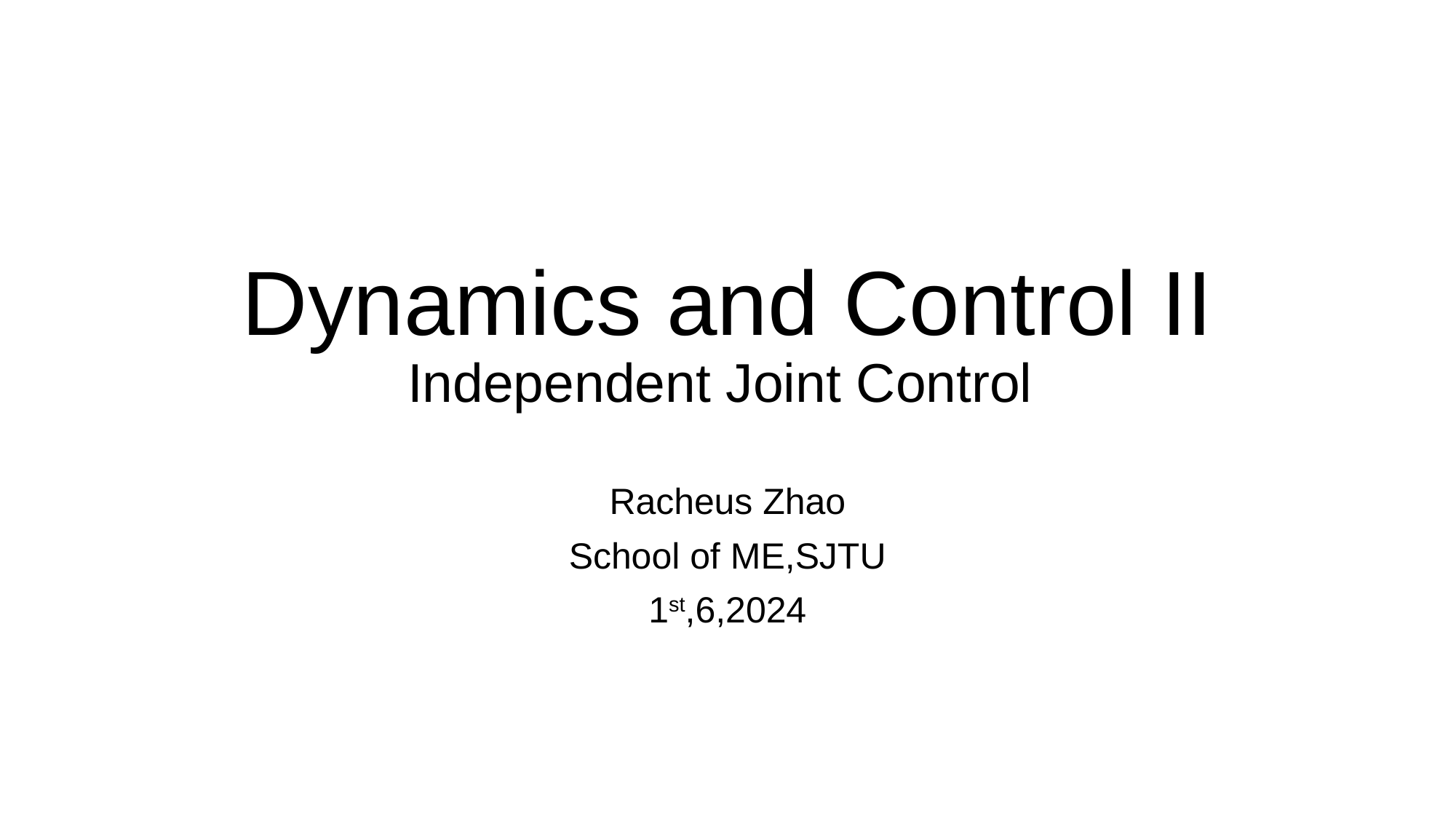

# Dynamics and Control II Independent Joint Control
Racheus Zhao
School of ME,SJTU
1st,6,2024